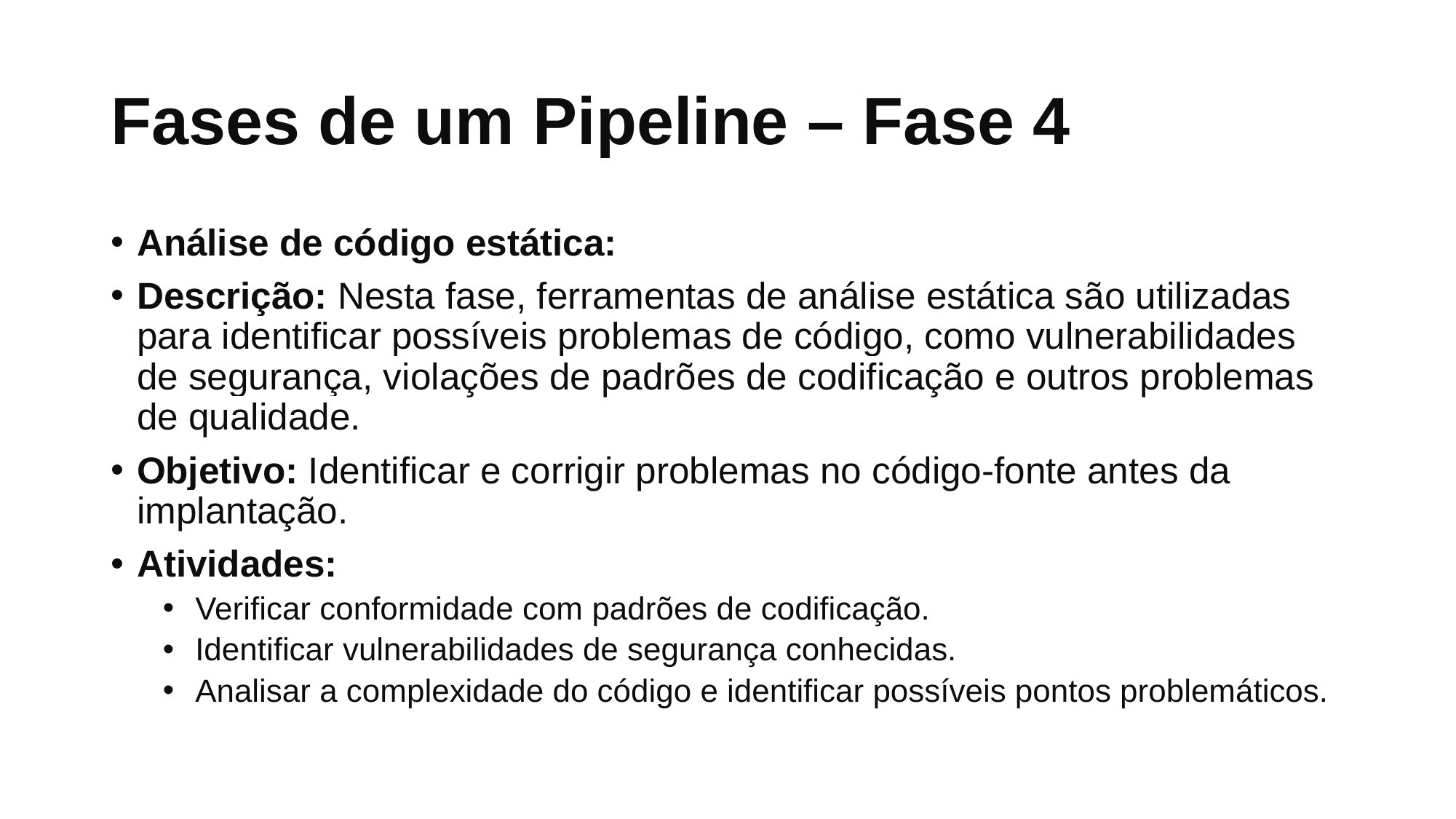

# Fases de um Pipeline – Fase 4
Análise de código estática:
Descrição: Nesta fase, ferramentas de análise estática são utilizadas para identificar possíveis problemas de código, como vulnerabilidades de segurança, violações de padrões de codificação e outros problemas de qualidade.
Objetivo: Identificar e corrigir problemas no código-fonte antes da implantação.
Atividades:
Verificar conformidade com padrões de codificação.
Identificar vulnerabilidades de segurança conhecidas.
Analisar a complexidade do código e identificar possíveis pontos problemáticos.